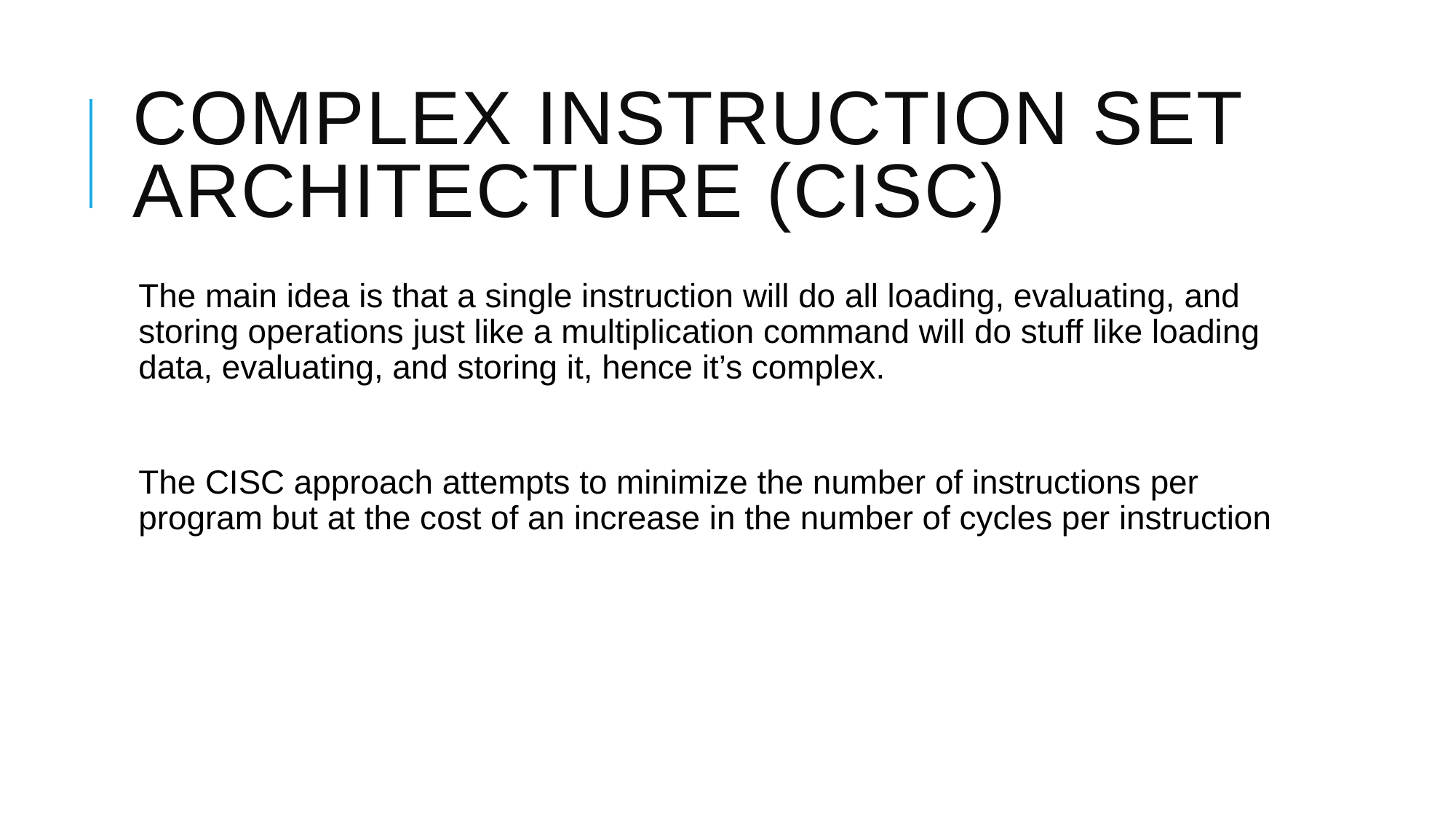

# Complex Instruction Set Architecture (CISC)
The main idea is that a single instruction will do all loading, evaluating, and storing operations just like a multiplication command will do stuff like loading data, evaluating, and storing it, hence it’s complex.

The CISC approach attempts to minimize the number of instructions per program but at the cost of an increase in the number of cycles per instruction